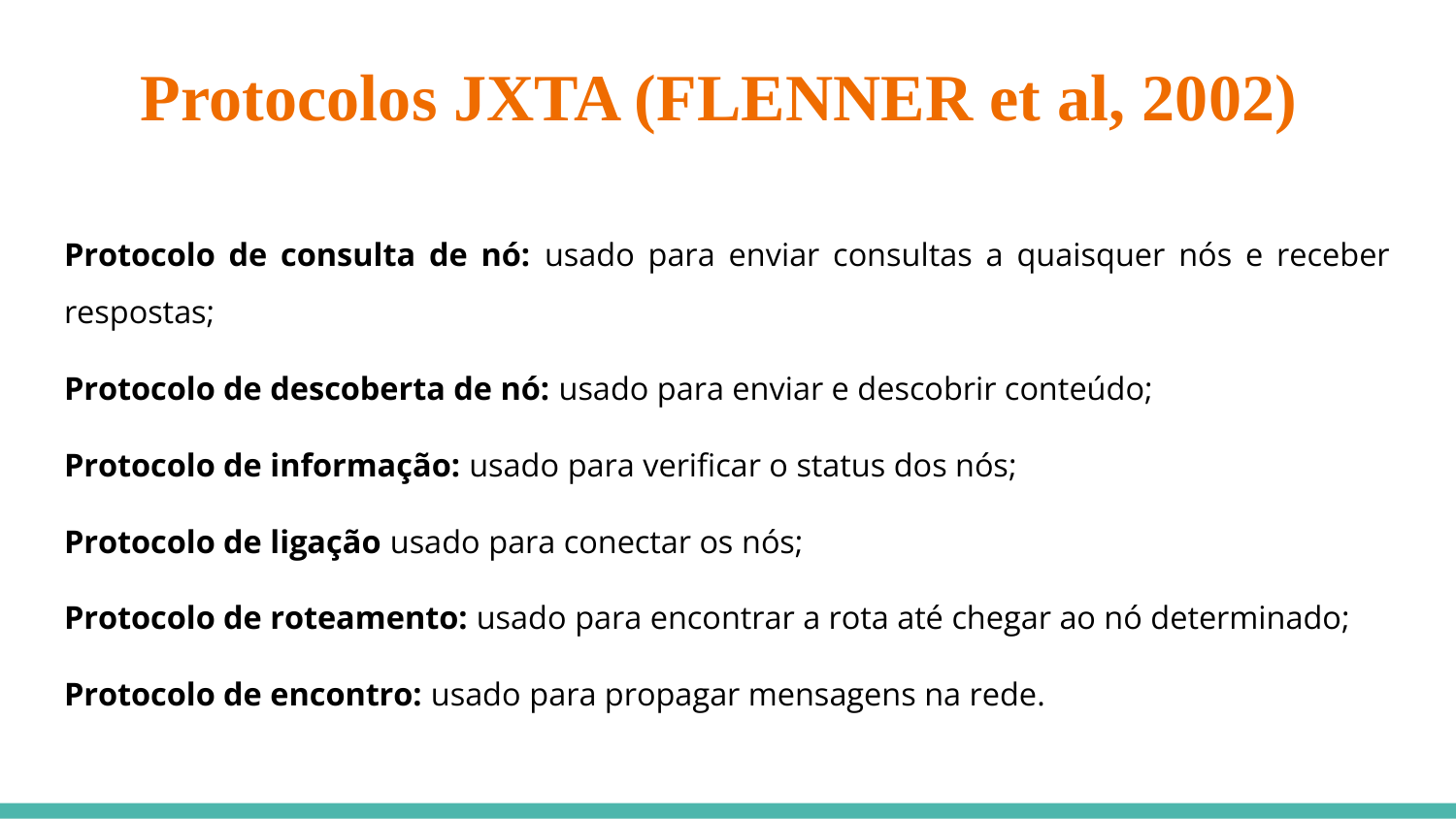

# Protocolos JXTA (FLENNER et al, 2002)
Protocolo de consulta de nó: usado para enviar consultas a quaisquer nós e receber respostas;
Protocolo de descoberta de nó: usado para enviar e descobrir conteúdo;
Protocolo de informação: usado para verificar o status dos nós;
Protocolo de ligação usado para conectar os nós;
Protocolo de roteamento: usado para encontrar a rota até chegar ao nó determinado;
Protocolo de encontro: usado para propagar mensagens na rede.